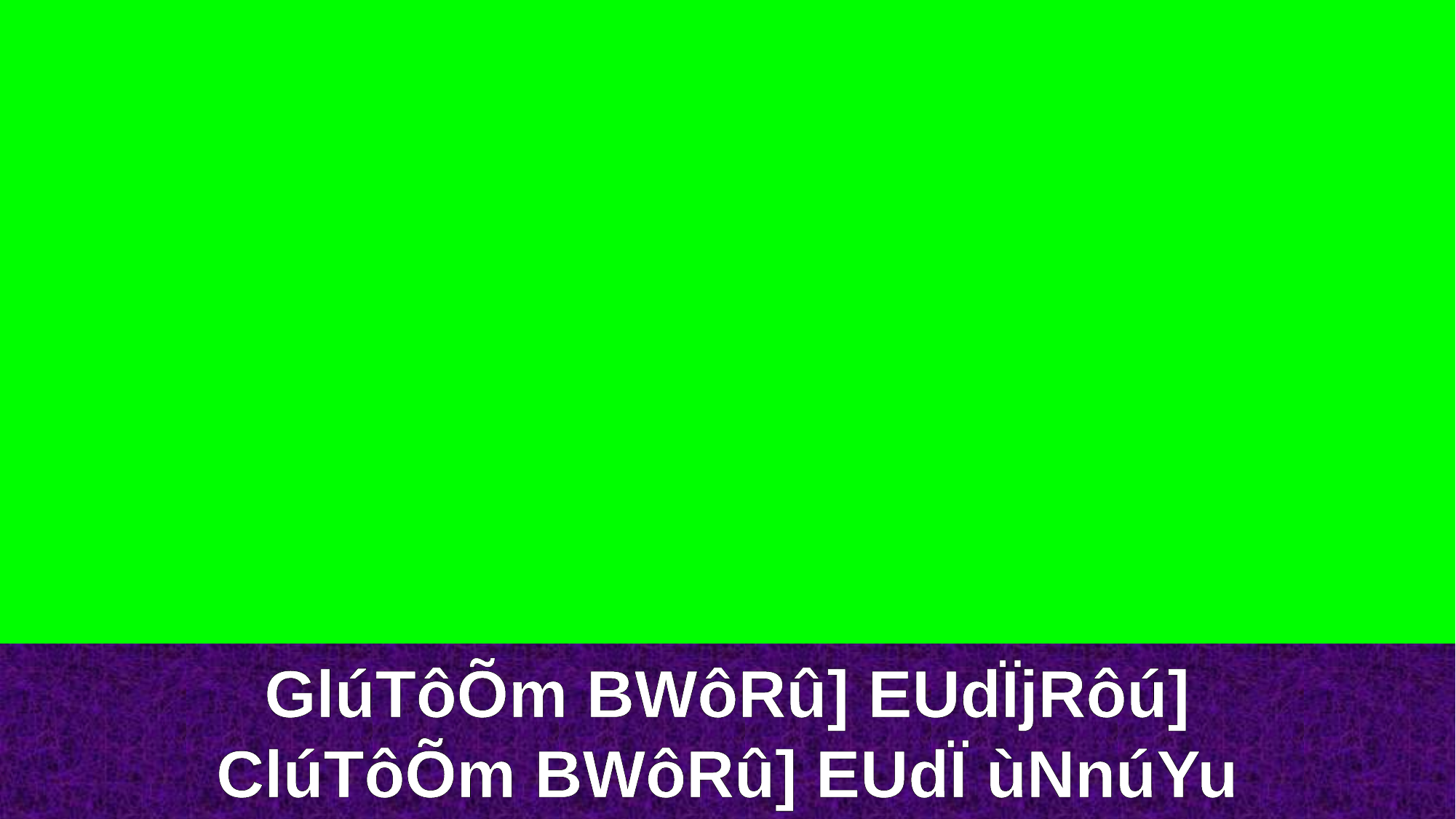

GlúTôÕm BWôRû] EUdÏjRôú]
ClúTôÕm BWôRû] EUdÏ ùNnúYu